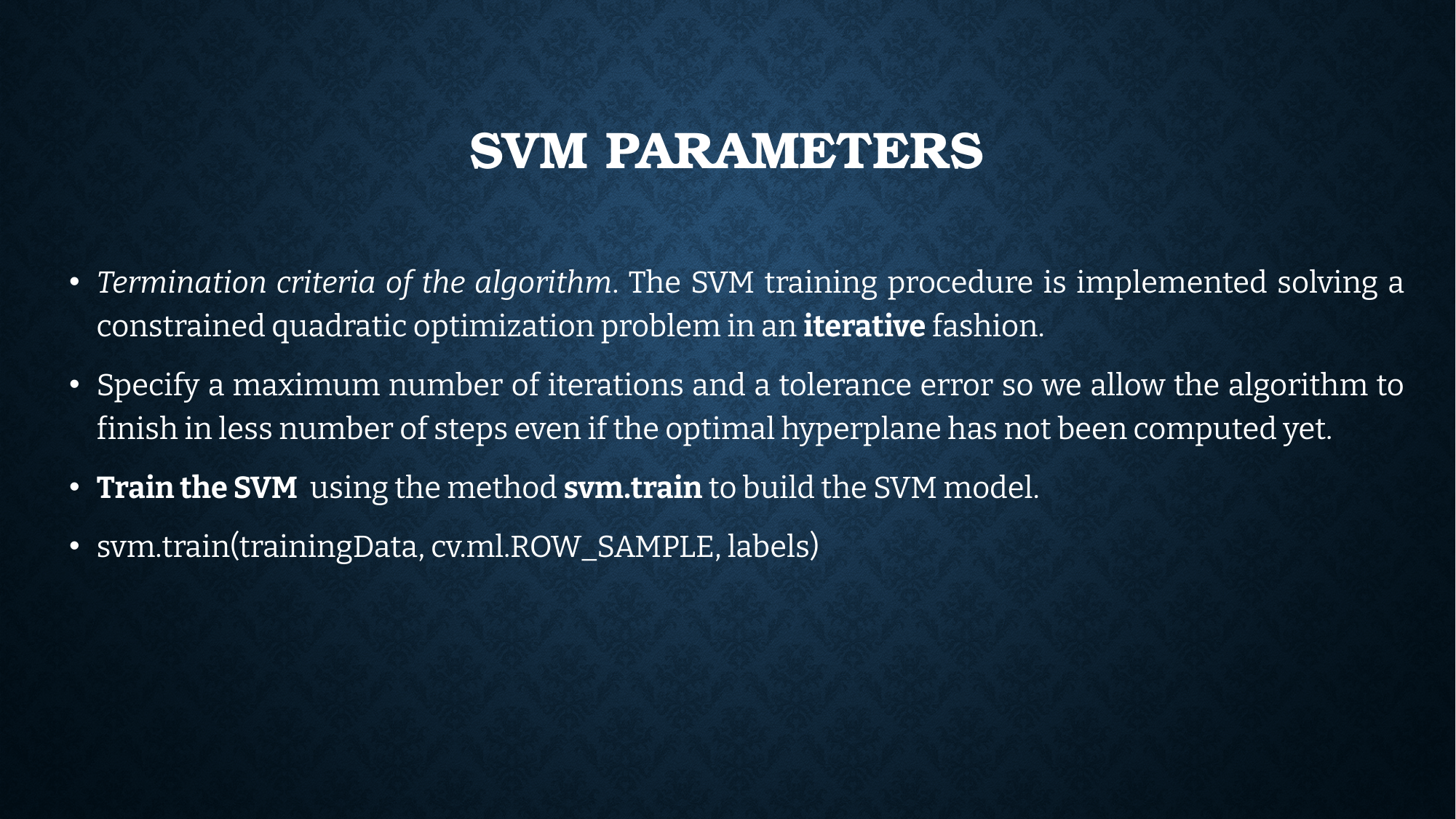

# SVM PARAMETERS
Termination criteria of the algorithm. The SVM training procedure is implemented solving a constrained quadratic optimization problem in an iterative fashion.
Specify a maximum number of iterations and a tolerance error so we allow the algorithm to finish in less number of steps even if the optimal hyperplane has not been computed yet.
Train the SVM  using the method svm.train to build the SVM model.
svm.train(trainingData, cv.ml.ROW_SAMPLE, labels)